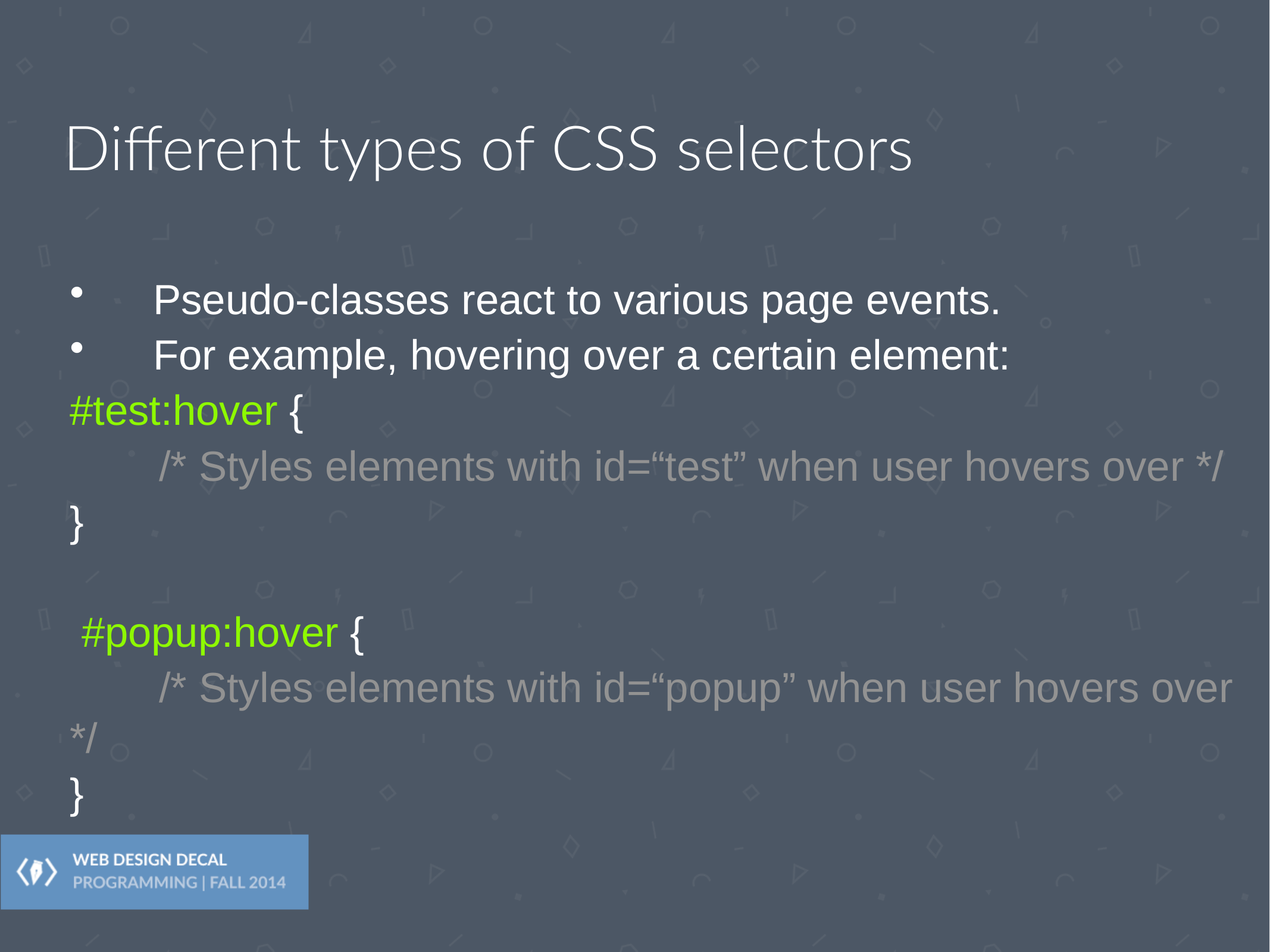

# Different types of CSS selectors
Pseudo-classes react to various page events.
For example, hovering over a certain element:
#test:hover {
	/* Styles elements with id=“test” when user hovers over */
}

 #popup:hover {
	/* Styles elements with id=“popup” when user hovers over */
}